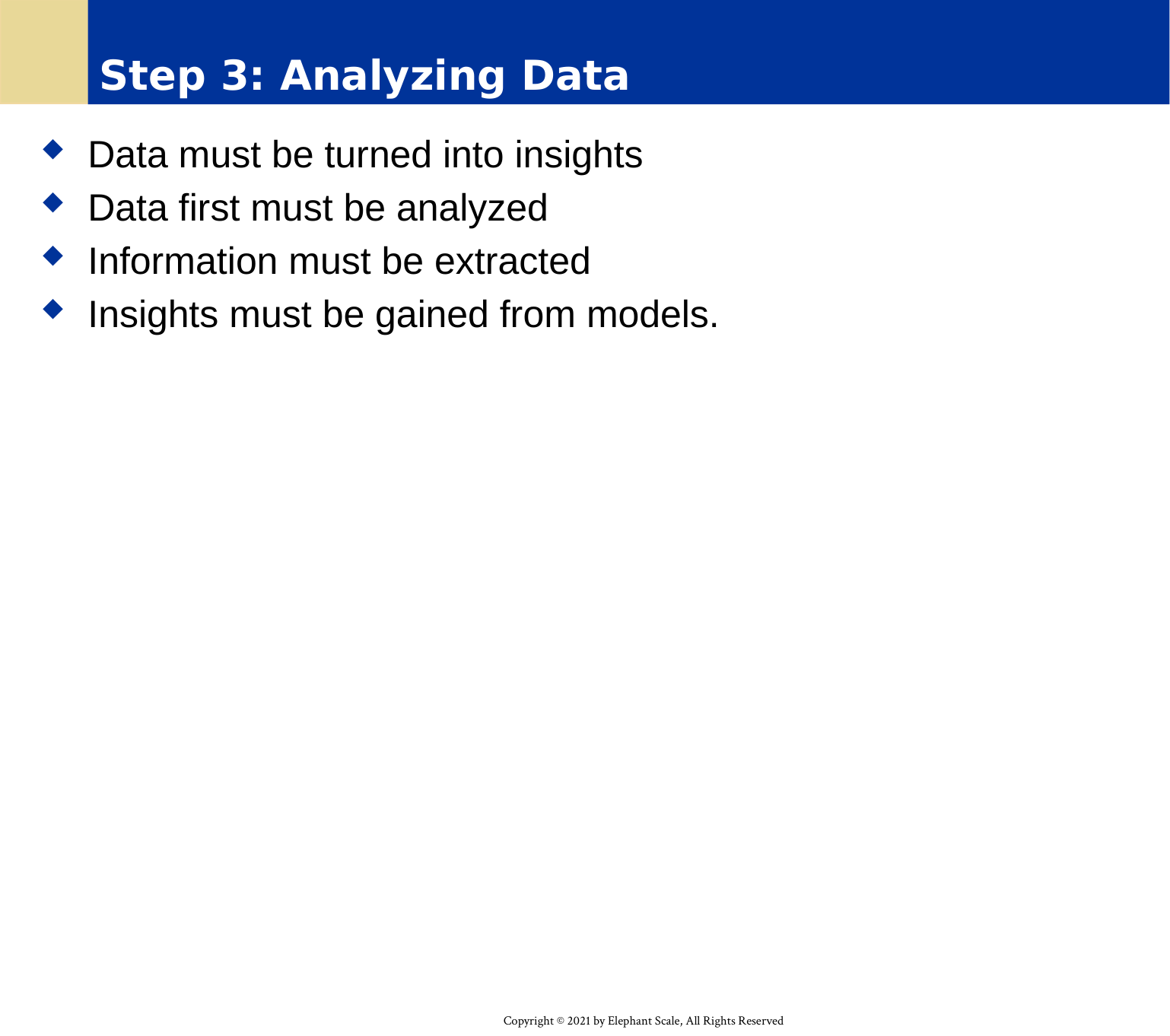

# Step 3: Analyzing Data
 Data must be turned into insights
 Data first must be analyzed
 Information must be extracted
 Insights must be gained from models.
Copyright © 2021 by Elephant Scale, All Rights Reserved